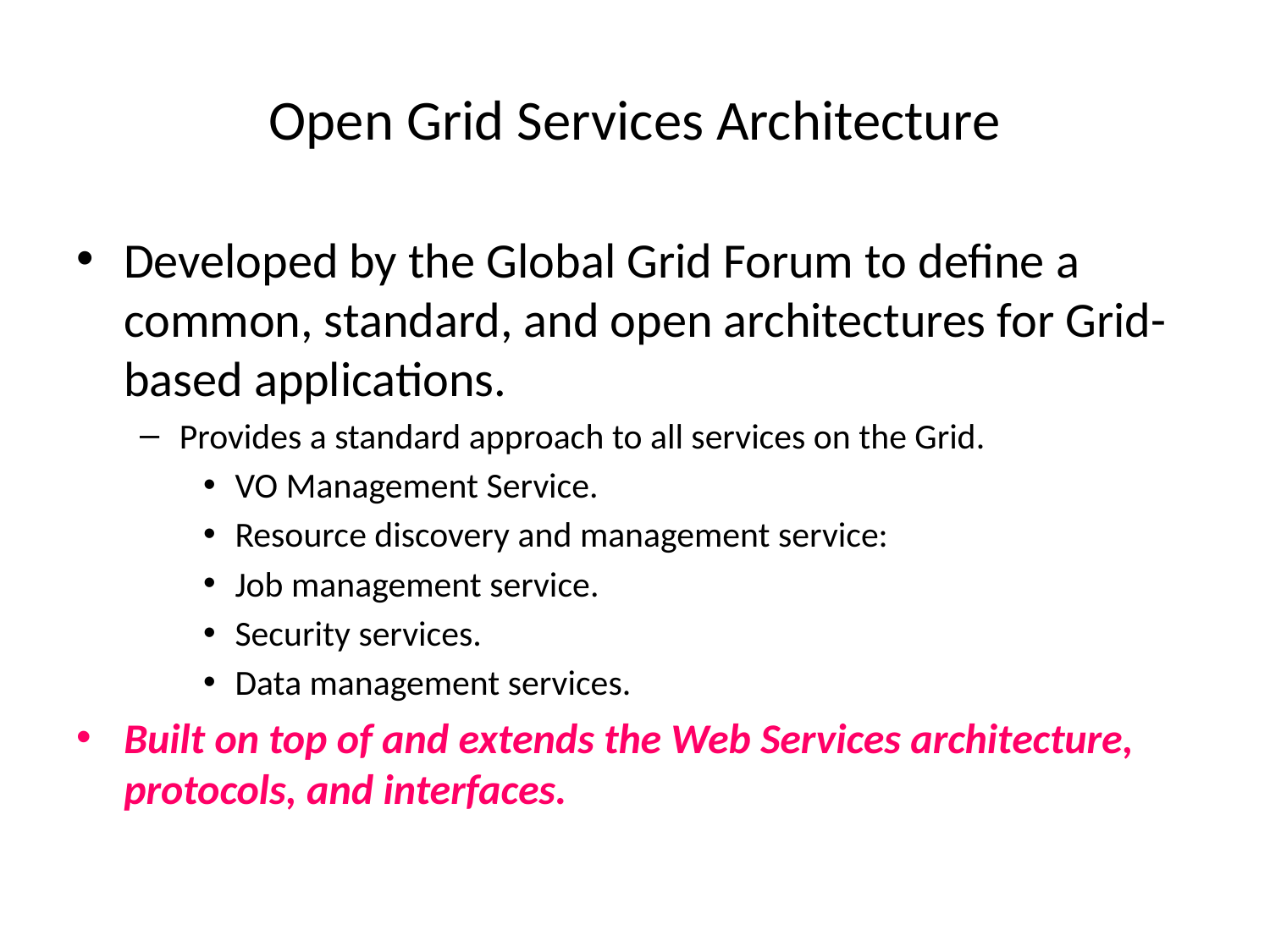

# Open Grid Services Architecture
Developed by the Global Grid Forum to define a common, standard, and open architectures for Grid-based applications.
Provides a standard approach to all services on the Grid.
VO Management Service.
Resource discovery and management service:
Job management service.
Security services.
Data management services.
Built on top of and extends the Web Services architecture, protocols, and interfaces.